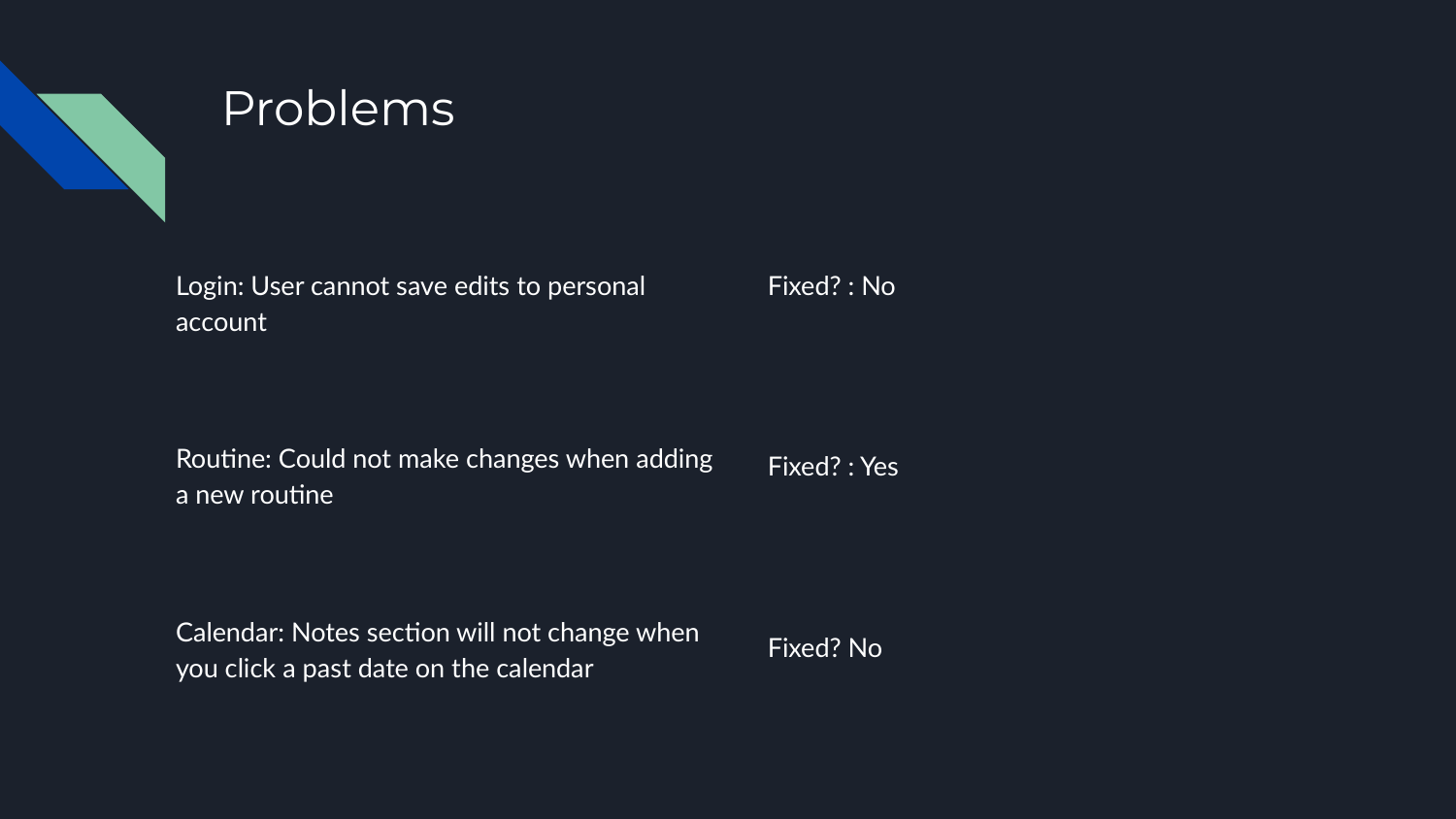

# Problems
Login: User cannot save edits to personal account

Routine: Could not make changes when adding a new routine

Calendar: Notes section will not change when you click a past date on the calendar

Fixed? : No

Fixed? : Yes

Fixed? No